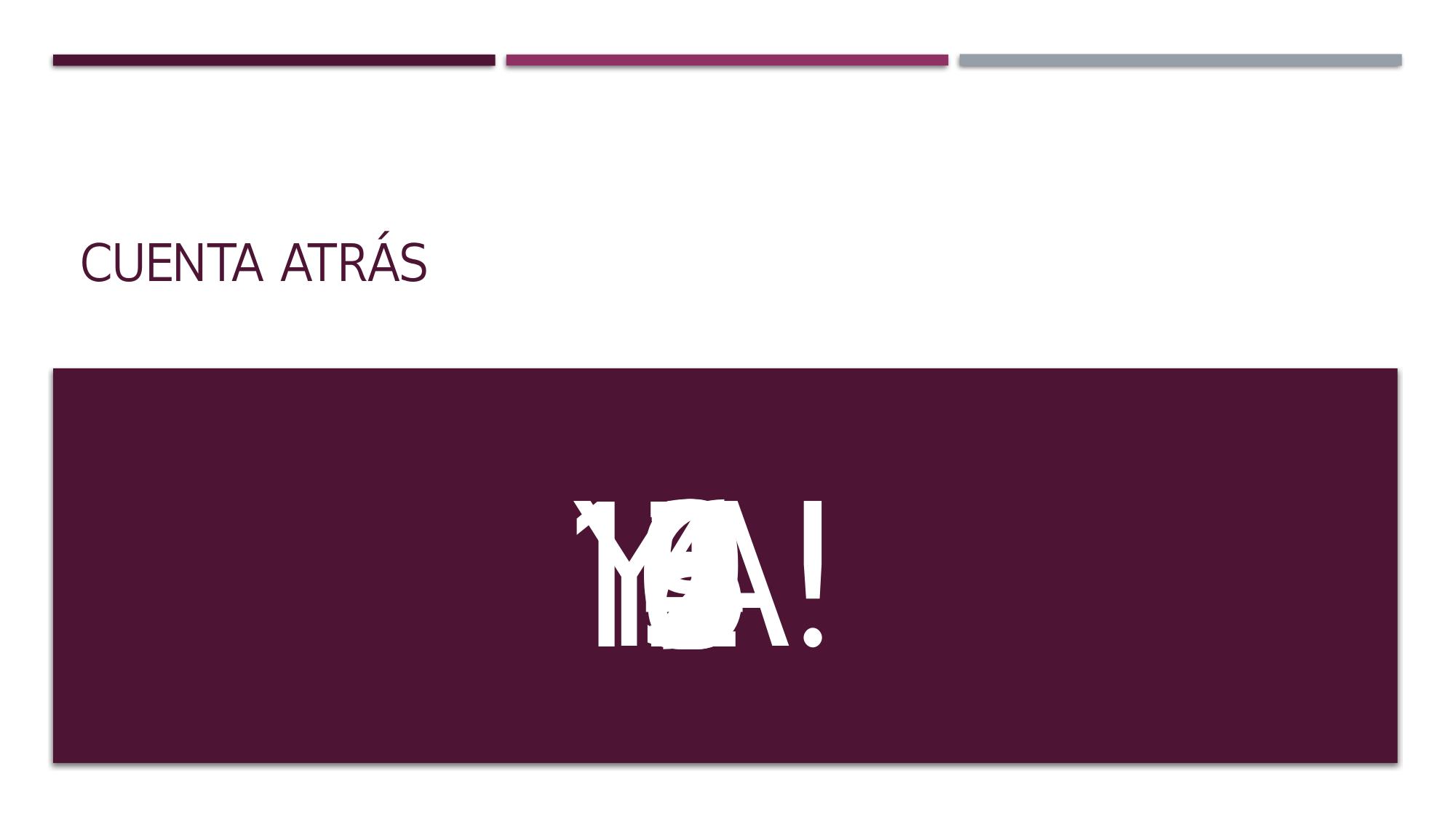

# Cuenta atrás
YA!
2
1
3
4
5
6
7
8
10
9